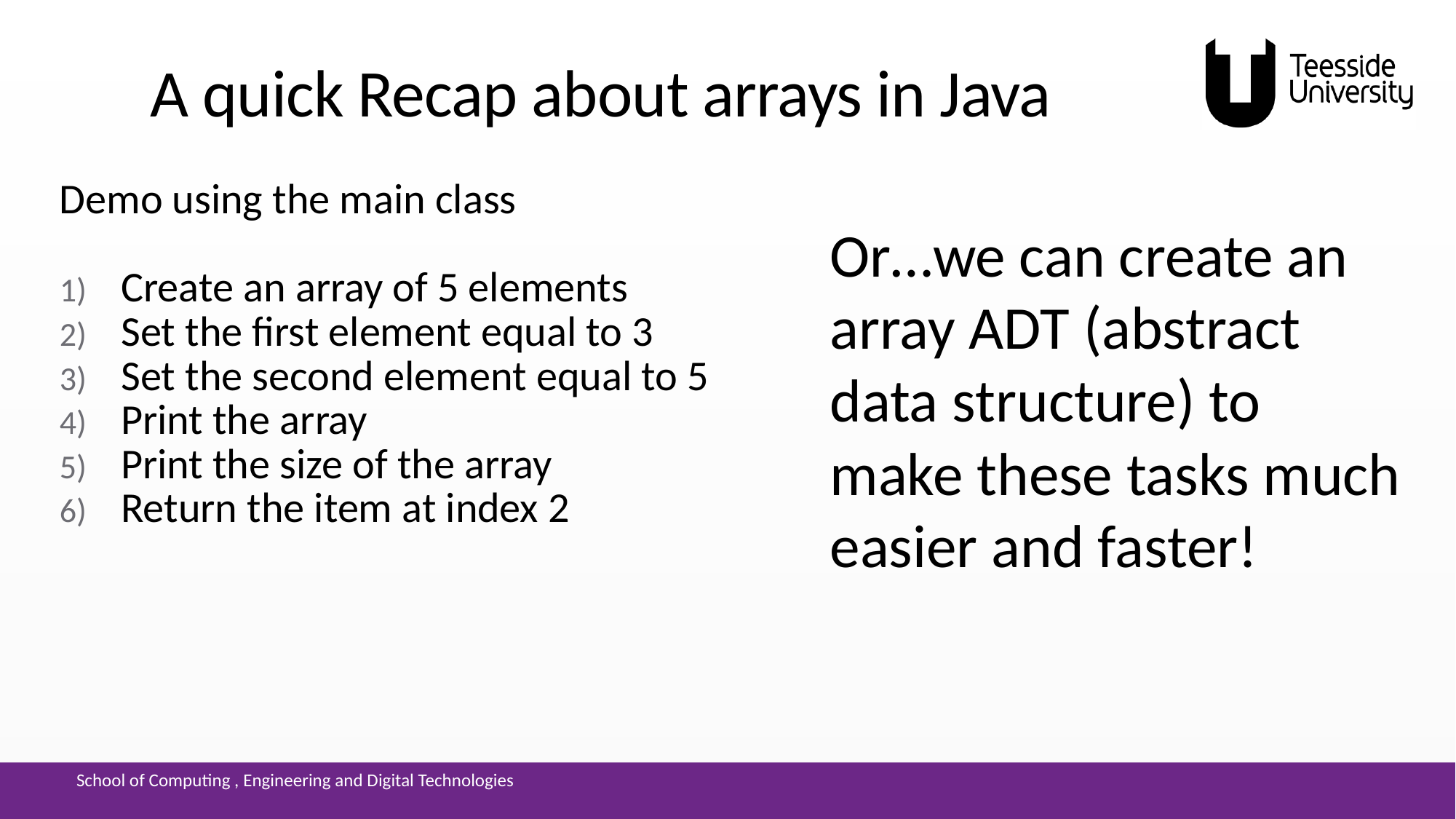

# A quick Recap about arrays in Java
Demo using the main class

Create an array of 5 elements
Set the first element equal to 3
Set the second element equal to 5
Print the array
Print the size of the array
Return the item at index 2

Or…we can create an array ADT (abstract data structure) to make these tasks much easier and faster!
School of Computing , Engineering and Digital Technologies